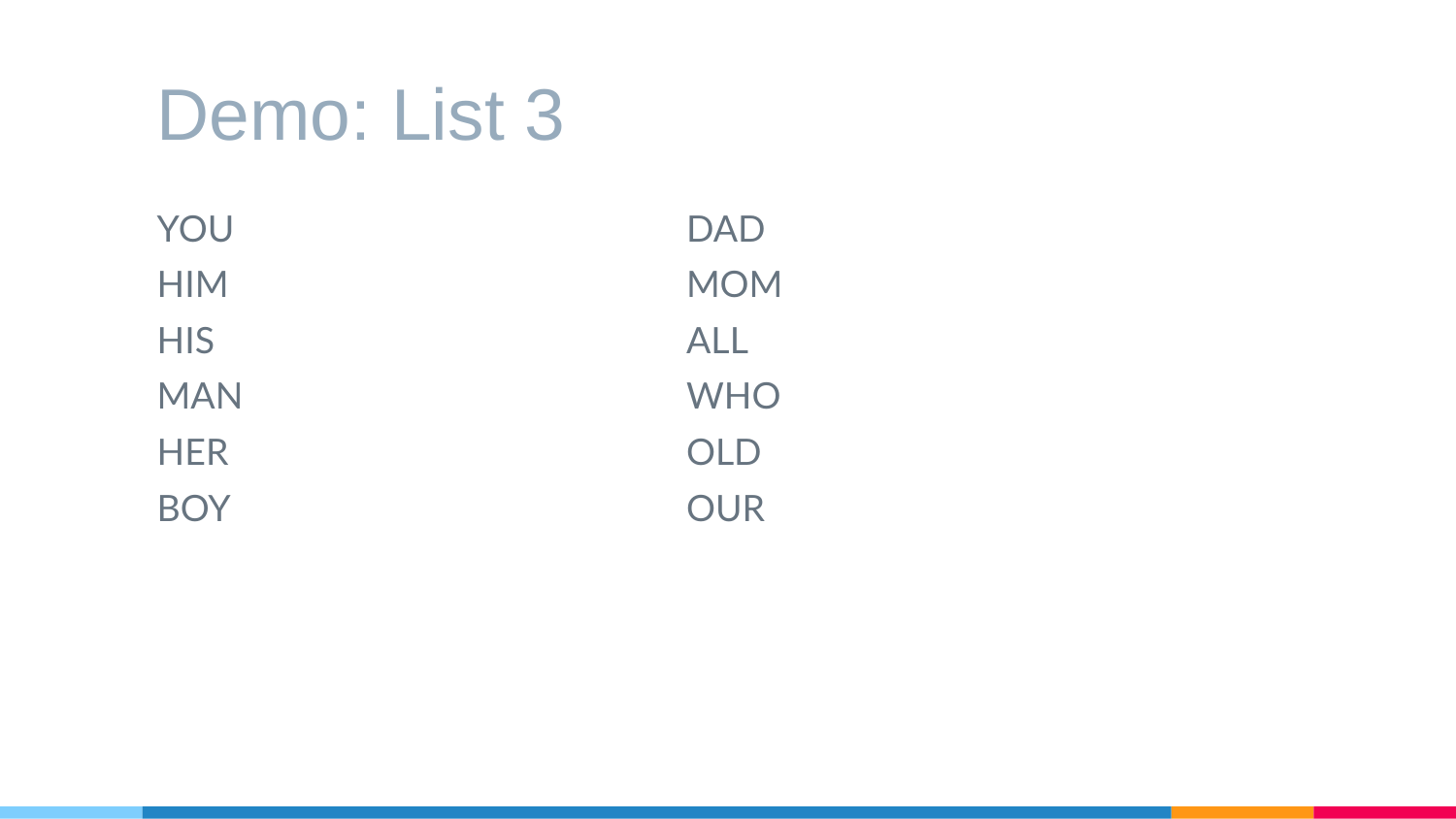

# Demo: List 3
YOU
HIM
HIS
MAN
HER
BOY

DAD
MOM
ALL
WHO
OLD
OUR